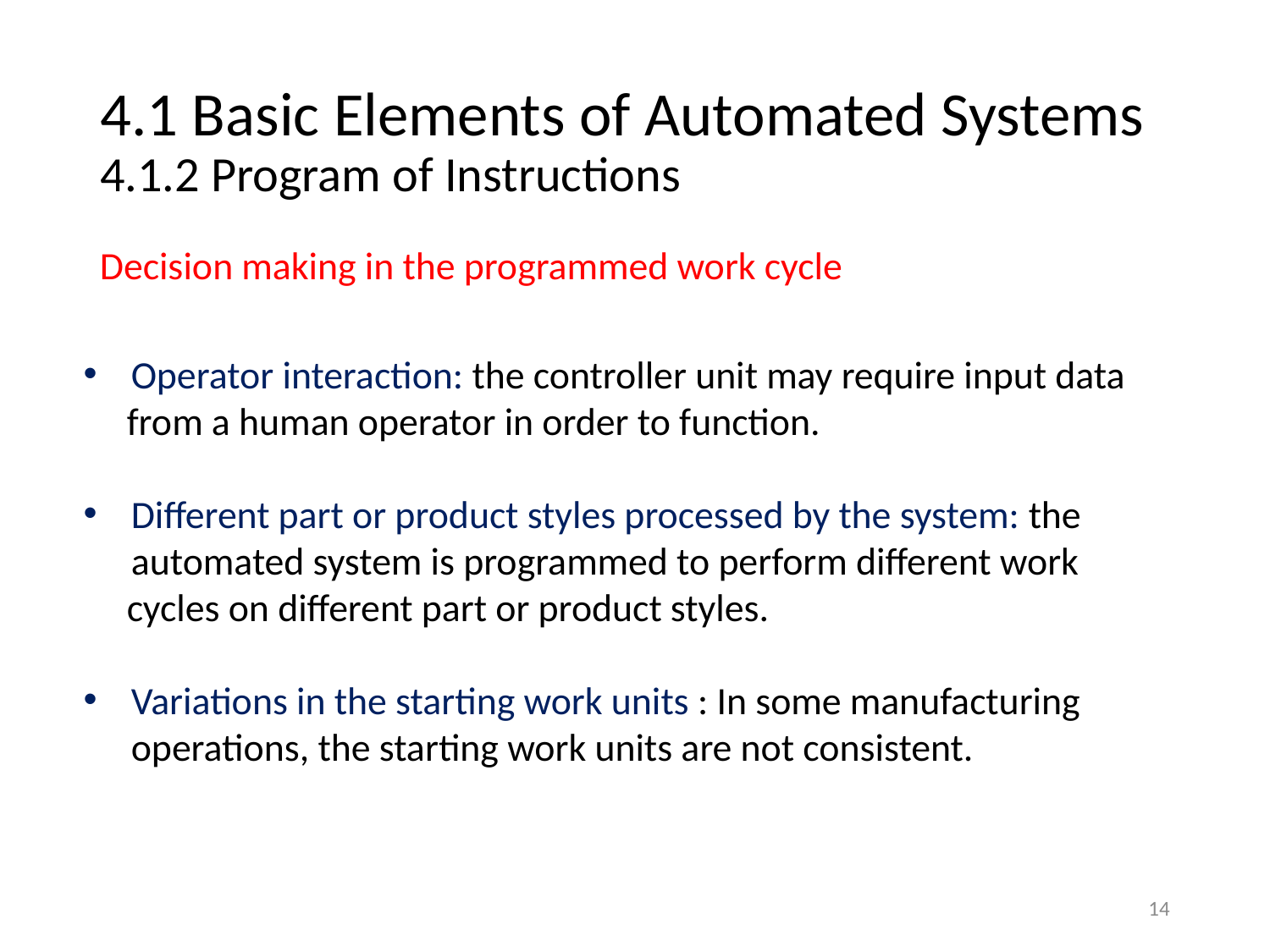

# 4.1 Basic Elements of Automated Systems 4.1.2 Program of Instructions
Decision making in the programmed work cycle
Operator interaction: the controller unit may require input data
     from a human operator in order to function.
Different part or product styles processed by the system: the automated system is programmed to perform different work
     cycles on different part or product styles.
Variations in the starting work units : In some manufacturing operations, the starting work units are not consistent.
14